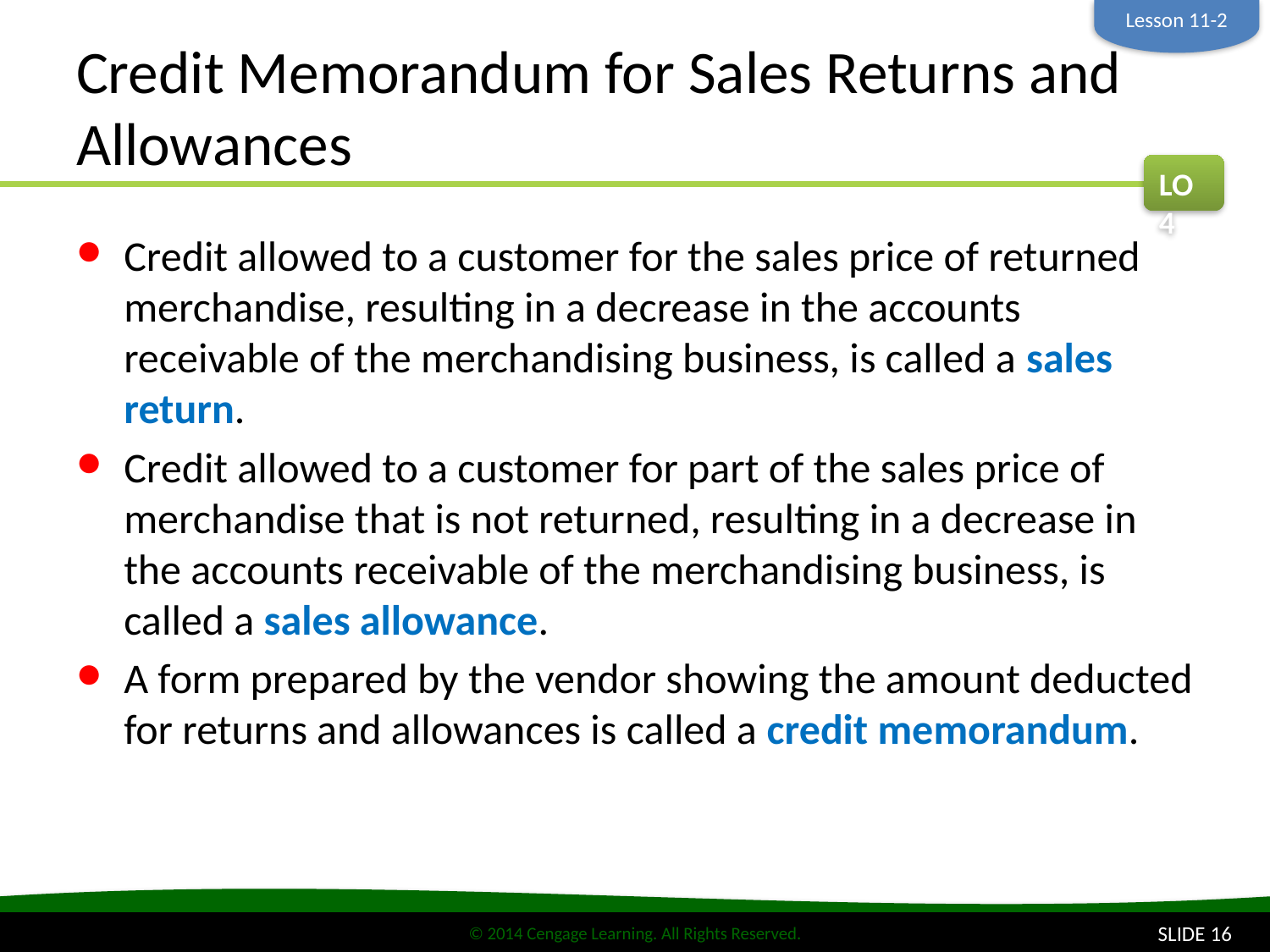

Lesson 11-2

# Credit Memorandum for Sales Returns and Allowances
LO4
Credit allowed to a customer for the sales price of returned merchandise, resulting in a decrease in the accounts receivable of the merchandising business, is called a sales return.
Credit allowed to a customer for part of the sales price of merchandise that is not returned, resulting in a decrease in the accounts receivable of the merchandising business, is called a sales allowance.
A form prepared by the vendor showing the amount deducted for returns and allowances is called a credit memorandum.
SLIDE 16